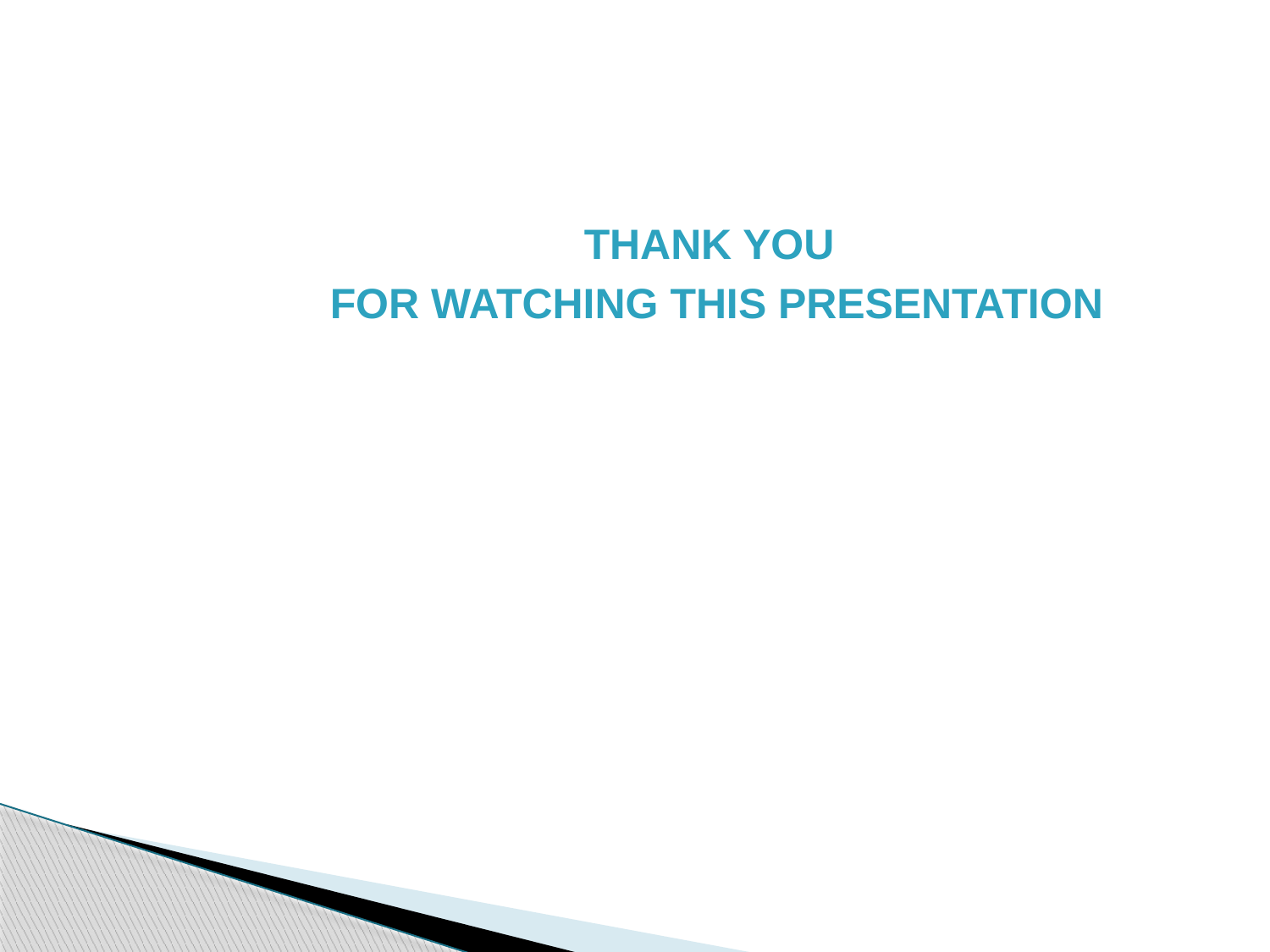

#
				Thank you
		For watching this presentation